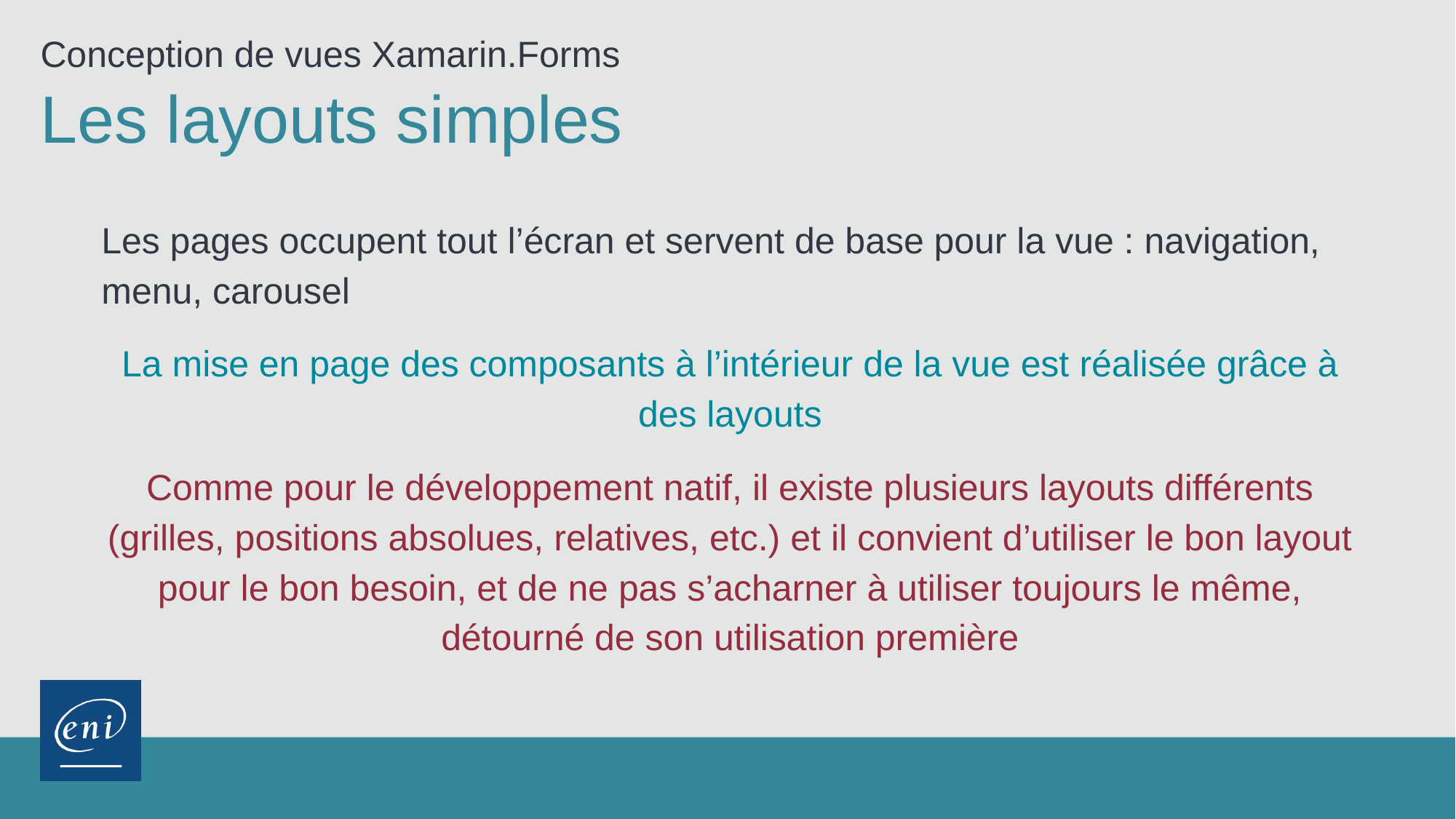

Conception de vues Xamarin.Forms
Les layouts simples
Les pages occupent tout l’écran et servent de base pour la vue : navigation, menu, carousel
La mise en page des composants à l’intérieur de la vue est réalisée grâce à des layouts
Comme pour le développement natif, il existe plusieurs layouts différents (grilles, positions absolues, relatives, etc.) et il convient d’utiliser le bon layout pour le bon besoin, et de ne pas s’acharner à utiliser toujours le même, détourné de son utilisation première